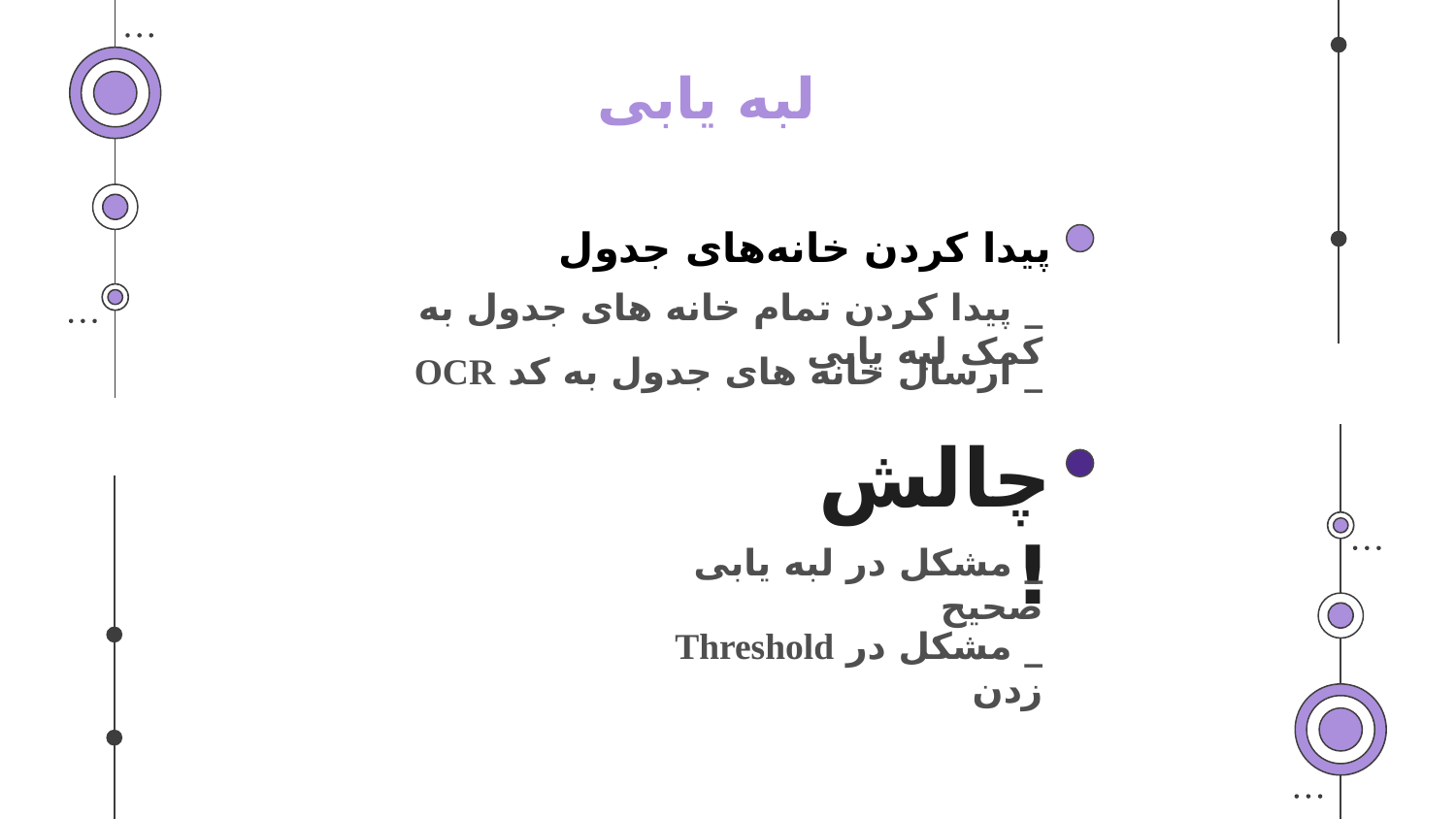

# لبه یابی
پیدا کردن خانه‌های جدول

_ پیدا کردن تمام خانه ‌های جدول به کمک لبه یابی
_ ارسال خانه‌ های جدول به کد OCR
چالش!

_ مشکل در لبه یابی صحیح
_ مشکل در Threshold زدن